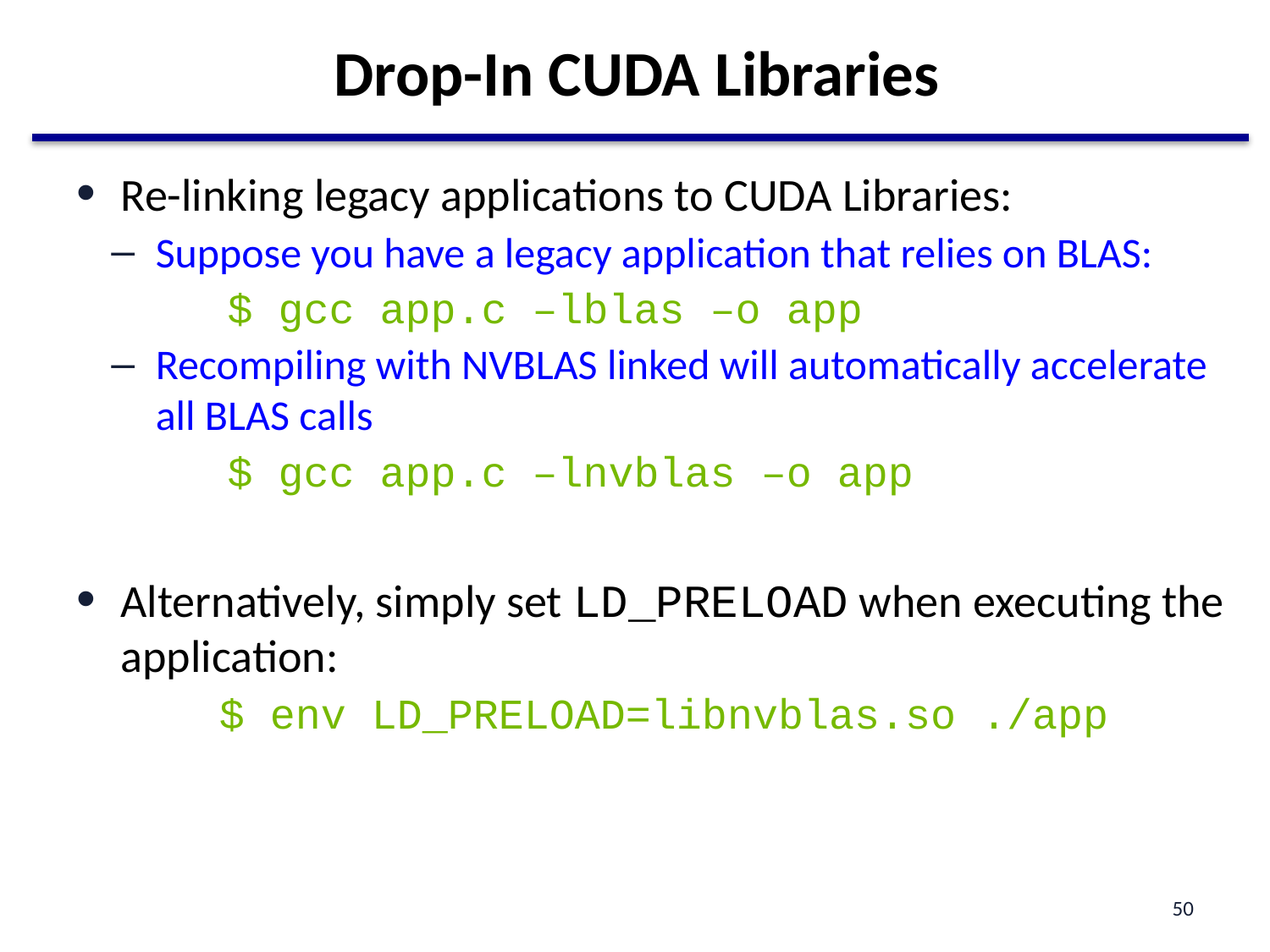

# Drop-In CUDA Libraries
Re-linking legacy applications to CUDA Libraries:
Suppose you have a legacy application that relies on BLAS:
$ gcc app.c –lblas –o app
Recompiling with NVBLAS linked will automatically accelerate all BLAS calls
$ gcc app.c –lnvblas –o app

Alternatively, simply set LD_PRELOAD when executing the application:
$ env LD_PRELOAD=libnvblas.so ./app
50